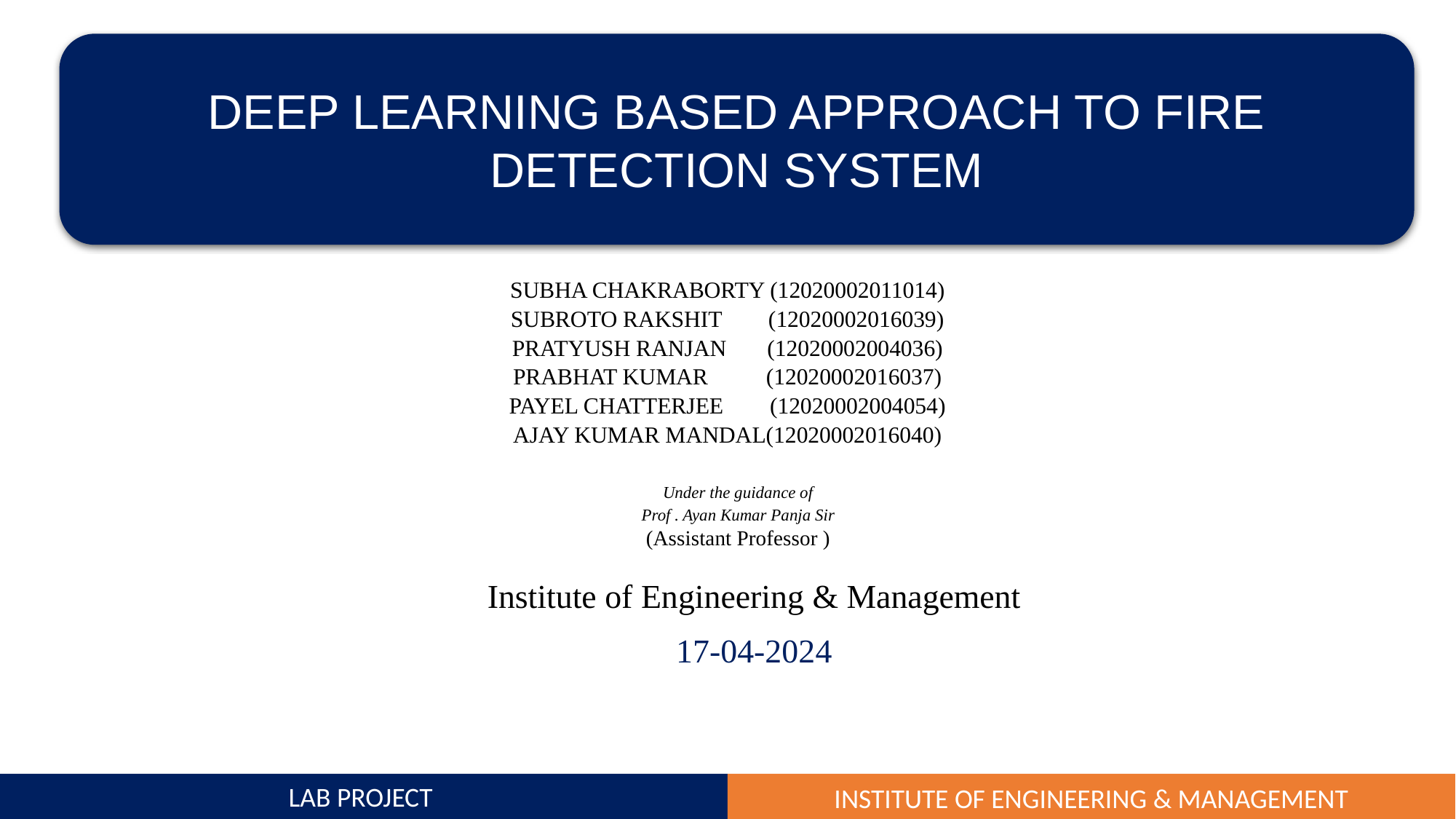

DEEP LEARNING BASED APPROACH TO FIRE DETECTION SYSTEM
SUBHA CHAKRABORTY (12020002011014)
SUBROTO RAKSHIT        (12020002016039)
PRATYUSH RANJAN       (12020002004036)
PRABHAT KUMAR          (12020002016037)
PAYEL CHATTERJEE        (12020002004054)
AJAY KUMAR MANDAL(12020002016040)

Under the guidance of
Prof . Ayan Kumar Panja Sir
(Assistant Professor )
Institute of Engineering & Management
17-04-2024

LAB PROJECT
INSTITUTE OF ENGINEERING & MANAGEMENT